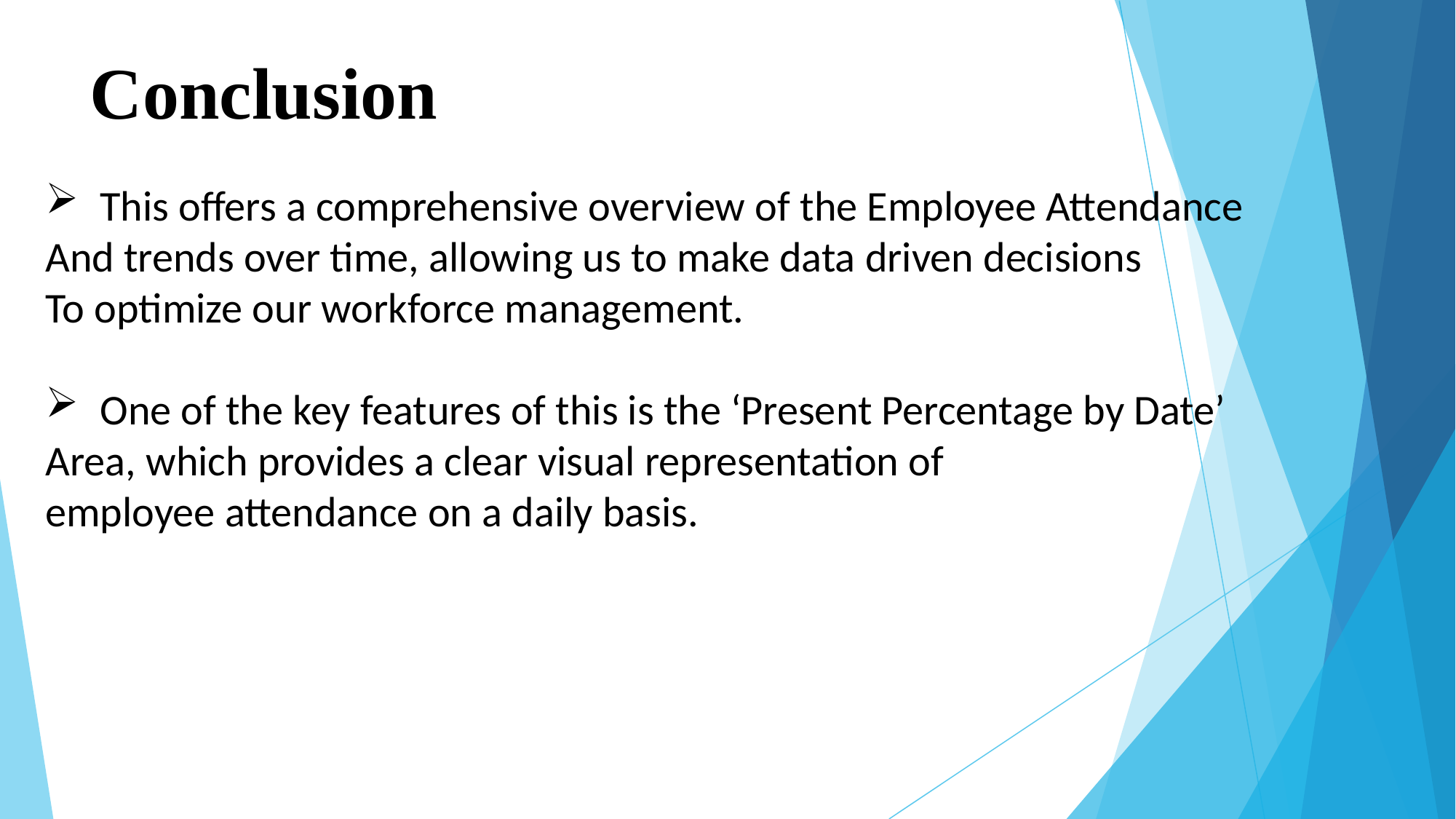

# Conclusion
This offers a comprehensive overview of the Employee Attendance
And trends over time, allowing us to make data driven decisions
To optimize our workforce management.

One of the key features of this is the ‘Present Percentage by Date’
Area, which provides a clear visual representation of
employee attendance on a daily basis.